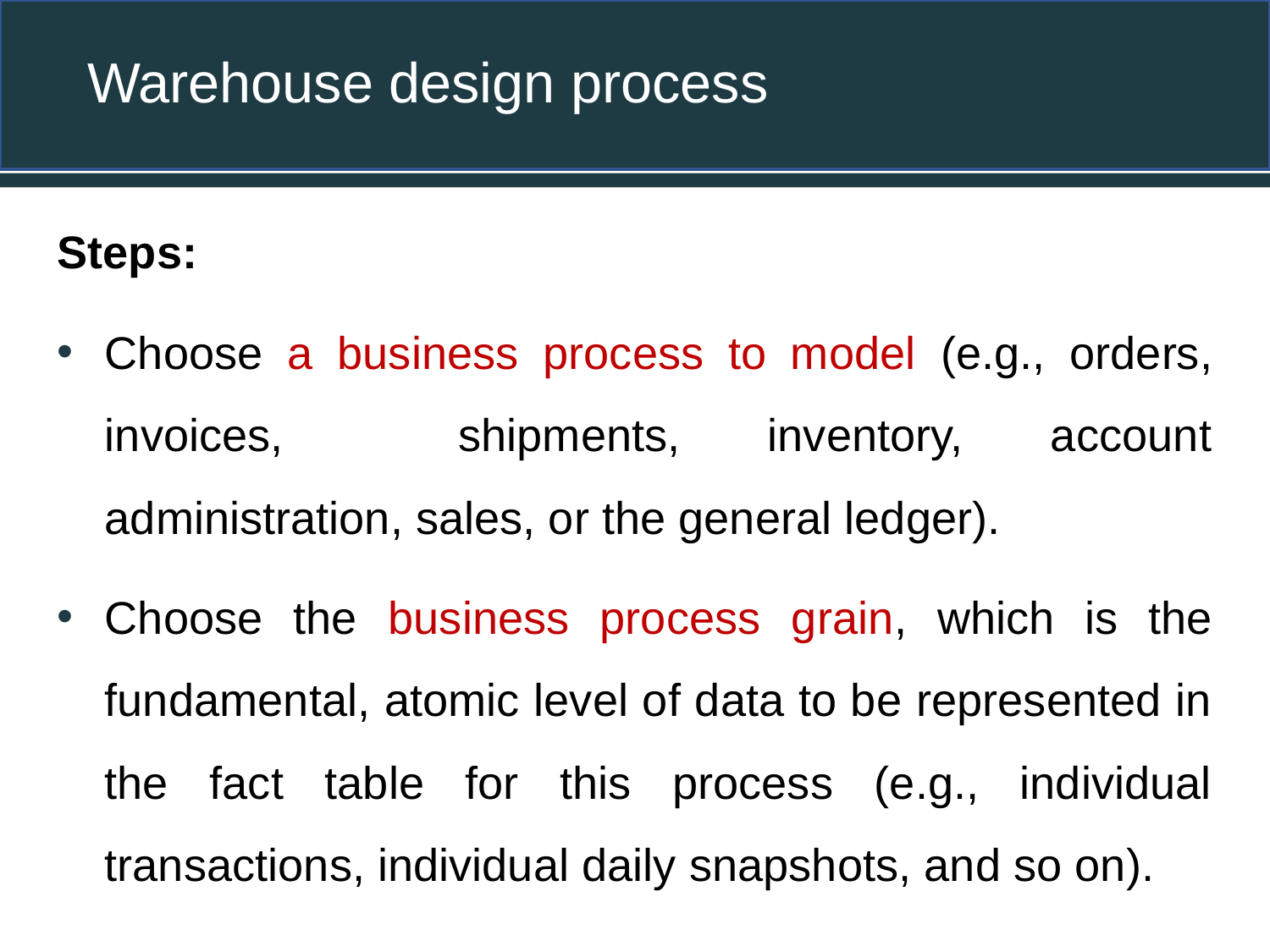

# Warehouse design process
Steps:
Choose a business process to model (e.g., orders, invoices,  shipments, inventory, account administration, sales, or the general ledger).
Choose the business process grain, which is the fundamental, atomic level of data to be represented in the fact table for this process (e.g., individual transactions, individual daily snapshots, and so on).